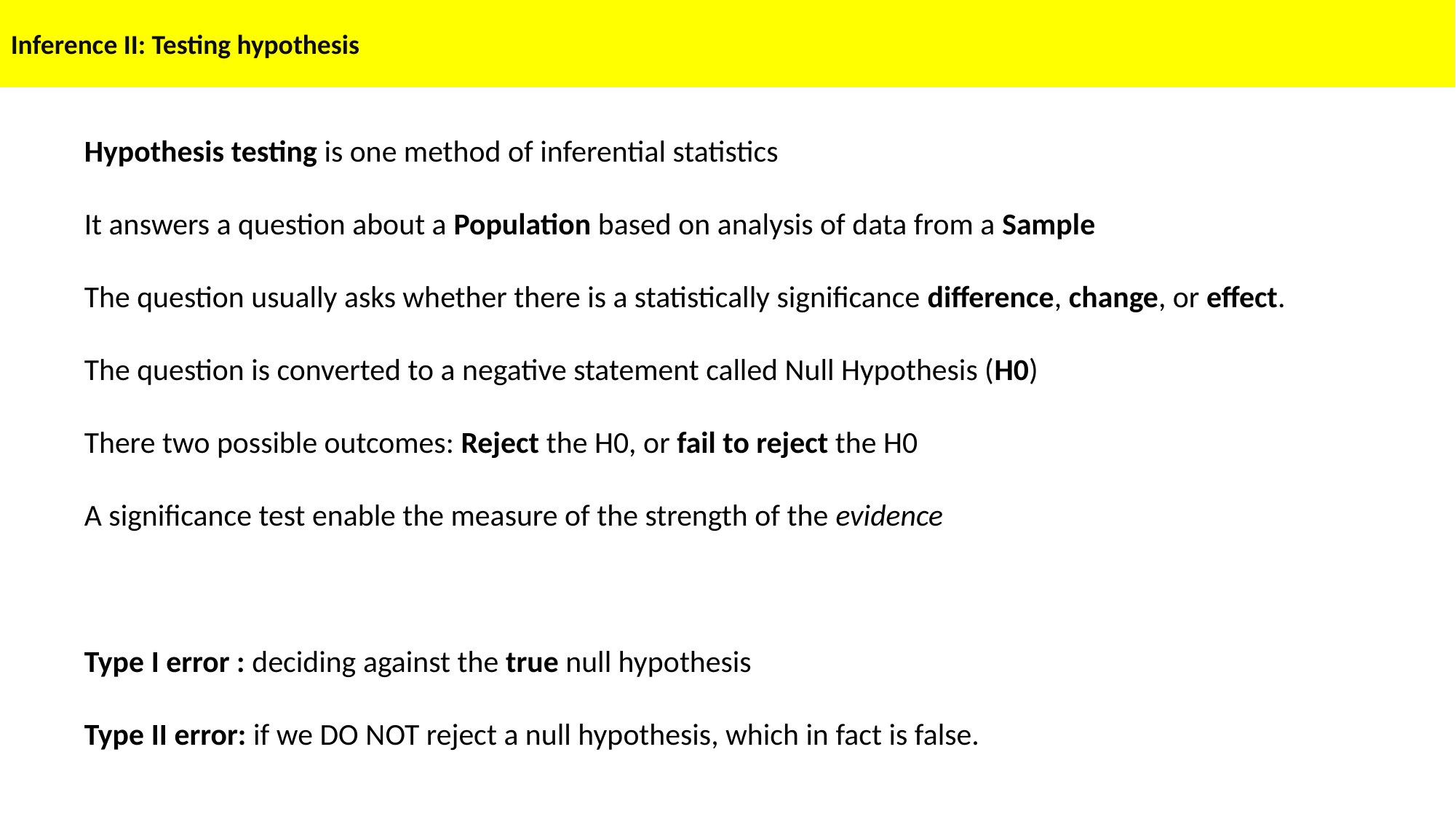

Inference II: Testing hypothesis
Hypothesis testing is one method of inferential statistics

It answers a question about a Population based on analysis of data from a Sample

The question usually asks whether there is a statistically significance difference, change, or effect.

The question is converted to a negative statement called Null Hypothesis (H0)

There two possible outcomes: Reject the H0, or fail to reject the H0

A significance test enable the measure of the strength of the evidence

Type I error : deciding against the true null hypothesis

Type II error: if we DO NOT reject a null hypothesis, which in fact is false.